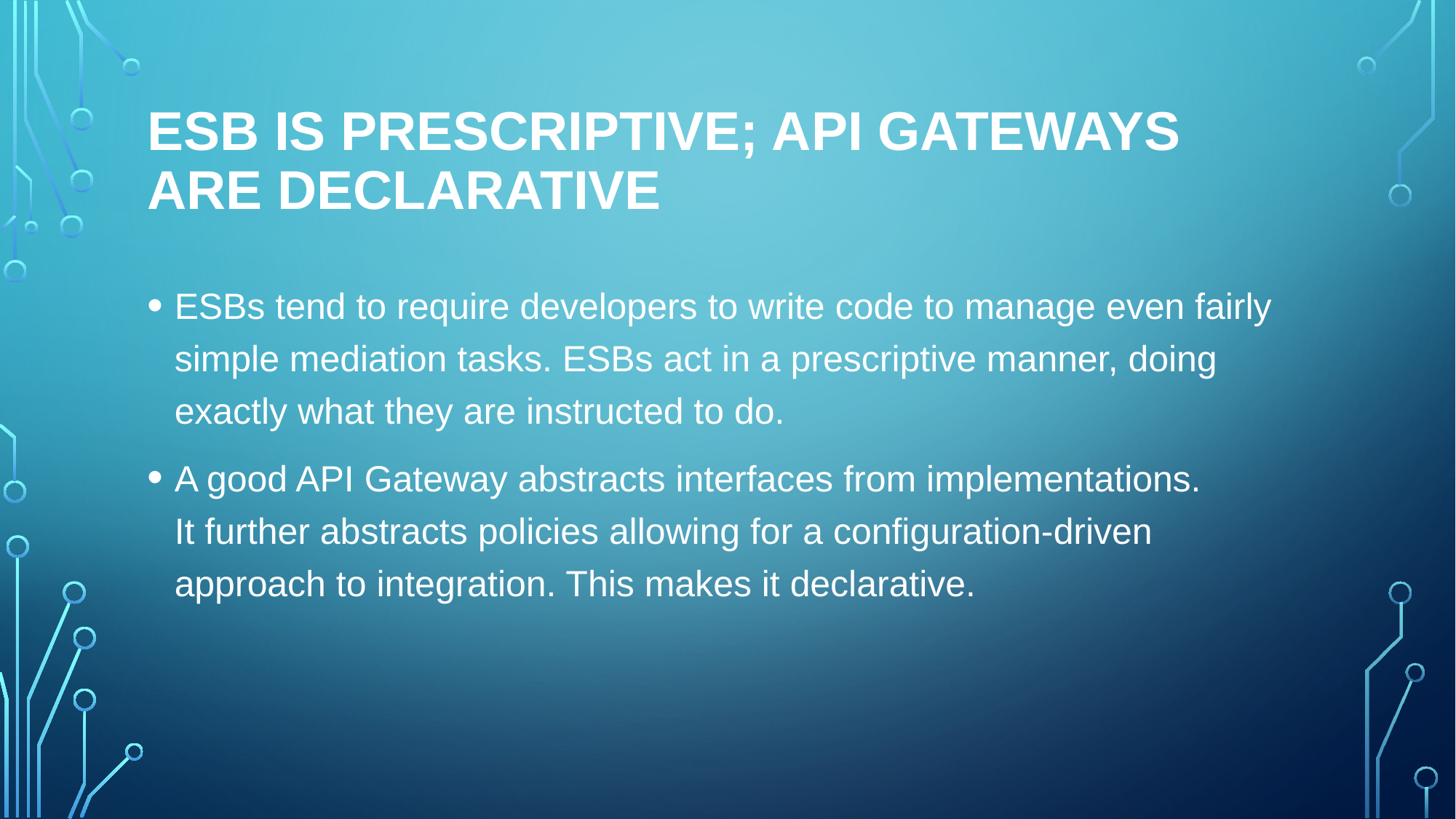

# ESB Is Prescriptive; API Gateways Are Declarative
ESBs tend to require developers to write code to manage even fairly simple mediation tasks. ESBs act in a prescriptive manner, doing exactly what they are instructed to do.
A good API Gateway abstracts interfaces from implementations. It further abstracts policies allowing for a configuration-driven approach to integration. This makes it declarative.